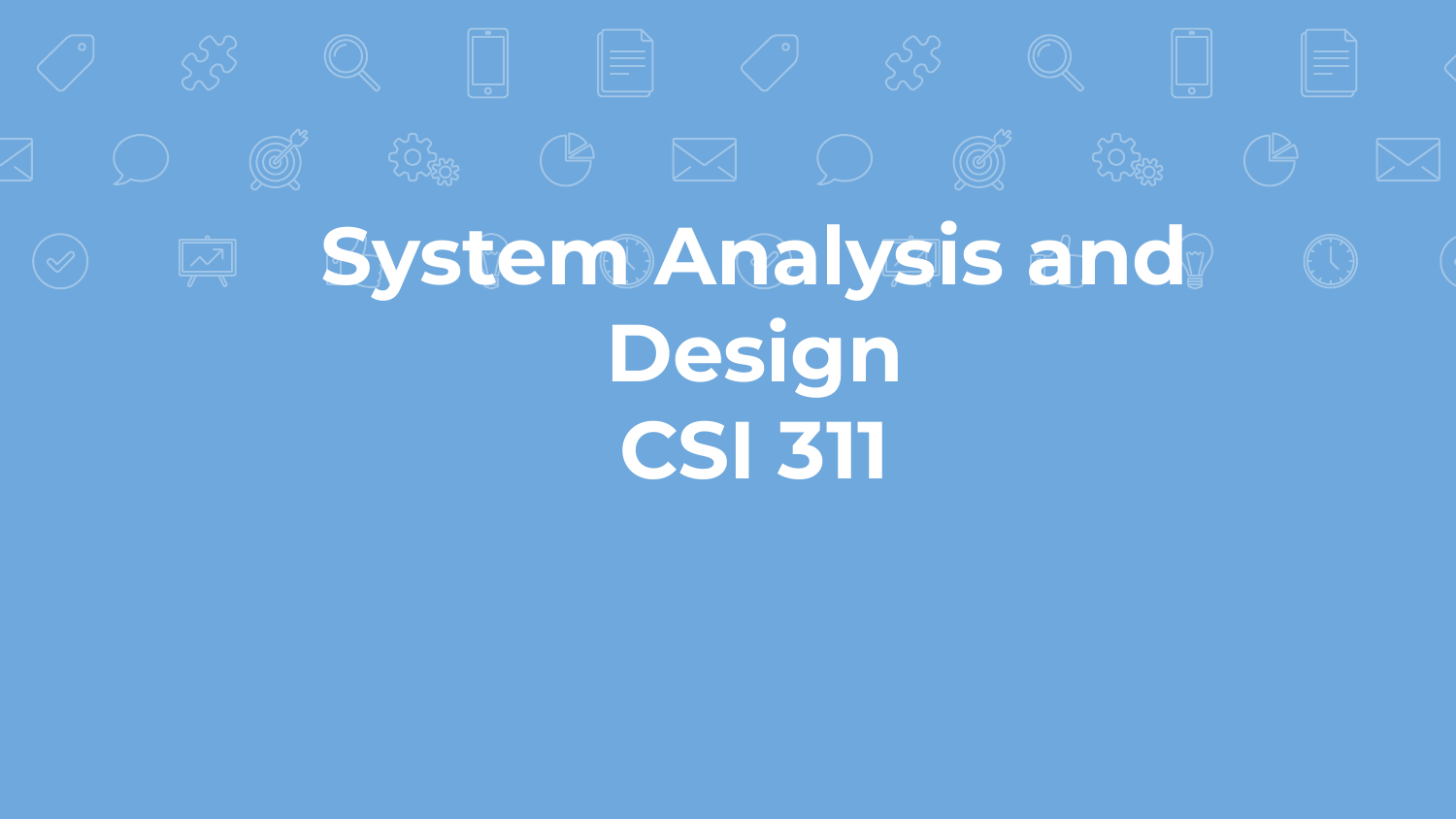

# System Analysis and Design CSI 311